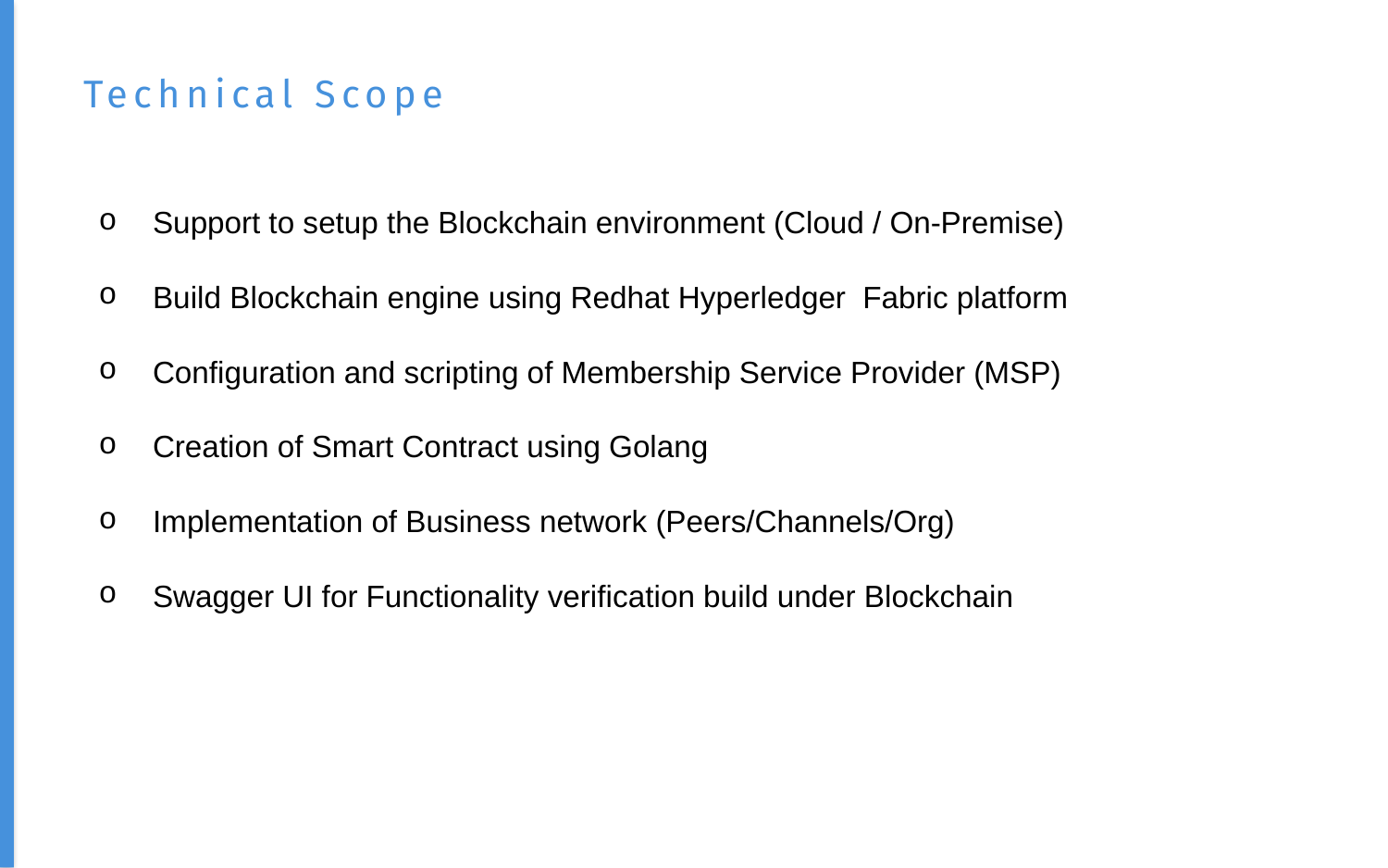

# Technical Scope
Support to setup the Blockchain environment (Cloud / On-Premise)
Build Blockchain engine using Redhat Hyperledger  Fabric platform
Configuration and scripting of Membership Service Provider (MSP)
Creation of Smart Contract using Golang
Implementation of Business network (Peers/Channels/Org)
Swagger UI for Functionality verification build under Blockchain